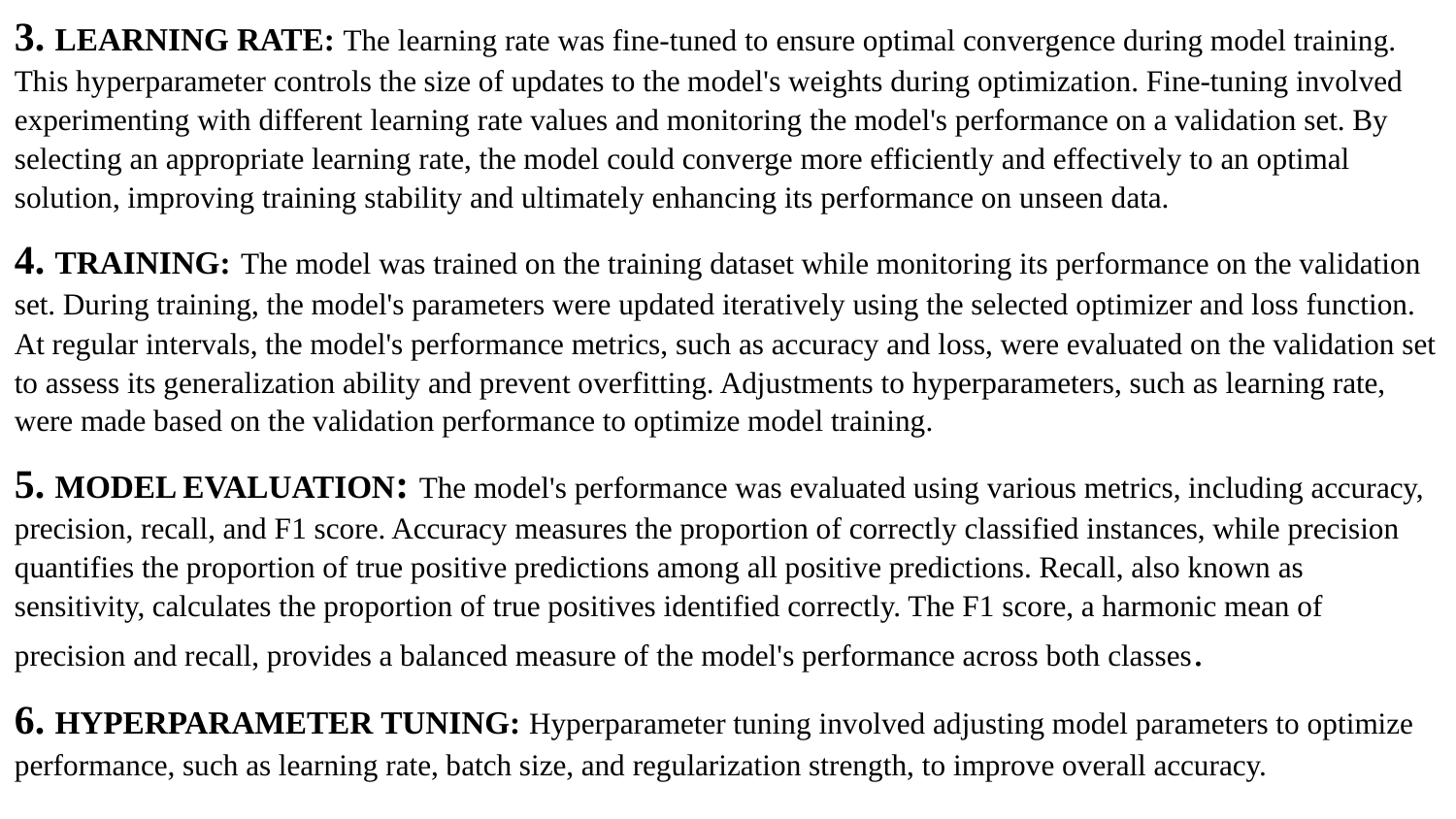

3. LEARNING RATE: The learning rate was fine-tuned to ensure optimal convergence during model training. This hyperparameter controls the size of updates to the model's weights during optimization. Fine-tuning involved experimenting with different learning rate values and monitoring the model's performance on a validation set. By selecting an appropriate learning rate, the model could converge more efficiently and effectively to an optimal solution, improving training stability and ultimately enhancing its performance on unseen data.
4. TRAINING: The model was trained on the training dataset while monitoring its performance on the validation set. During training, the model's parameters were updated iteratively using the selected optimizer and loss function. At regular intervals, the model's performance metrics, such as accuracy and loss, were evaluated on the validation set to assess its generalization ability and prevent overfitting. Adjustments to hyperparameters, such as learning rate, were made based on the validation performance to optimize model training.
5. MODEL EVALUATION: The model's performance was evaluated using various metrics, including accuracy, precision, recall, and F1 score. Accuracy measures the proportion of correctly classified instances, while precision quantifies the proportion of true positive predictions among all positive predictions. Recall, also known as sensitivity, calculates the proportion of true positives identified correctly. The F1 score, a harmonic mean of precision and recall, provides a balanced measure of the model's performance across both classes.
6. HYPERPARAMETER TUNING: Hyperparameter tuning involved adjusting model parameters to optimize performance, such as learning rate, batch size, and regularization strength, to improve overall accuracy.